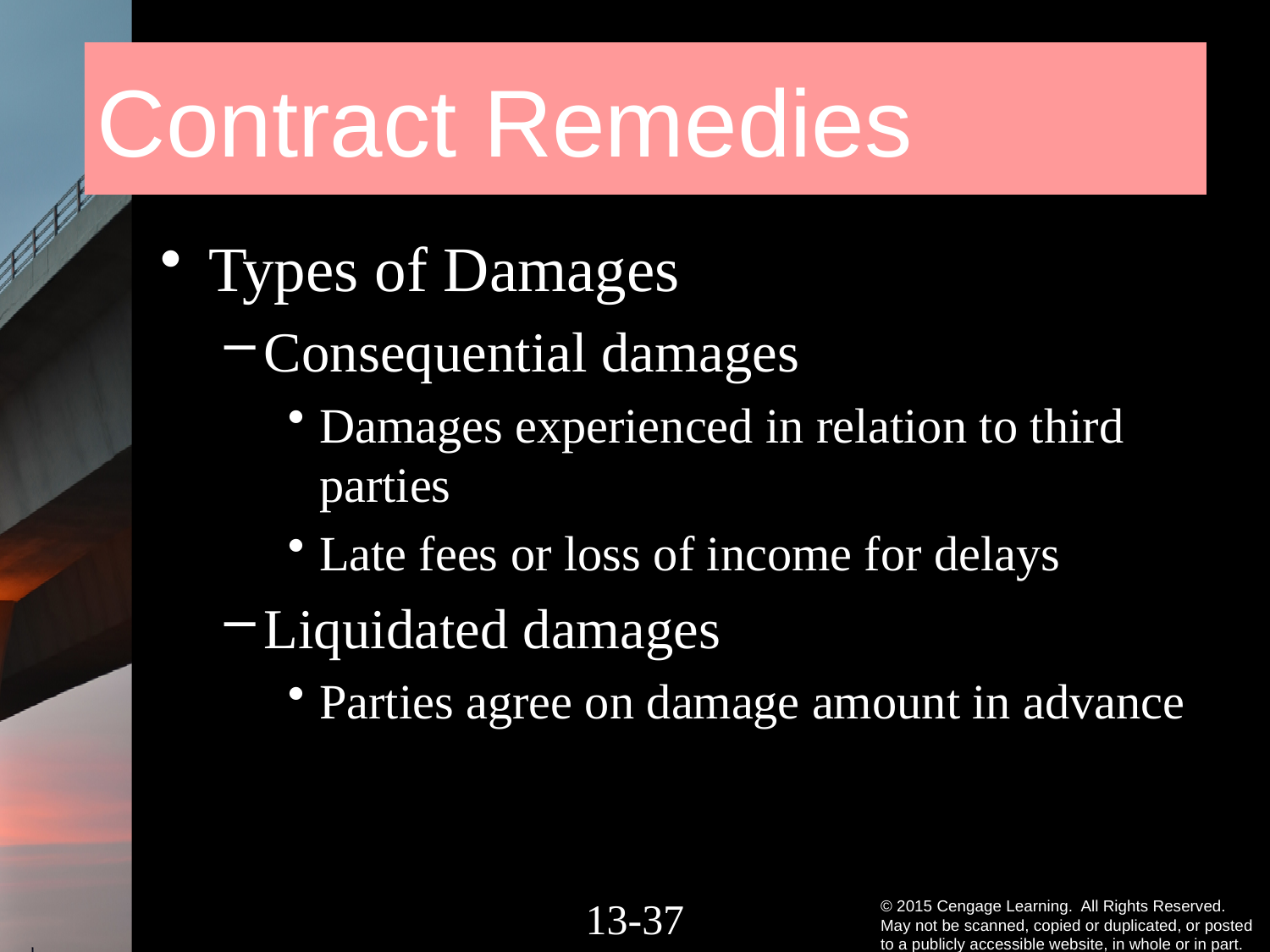

# Contract Remedies
Types of Damages
Consequential damages
Damages experienced in relation to third parties
Late fees or loss of income for delays
Liquidated damages
Parties agree on damage amount in advance
13-37